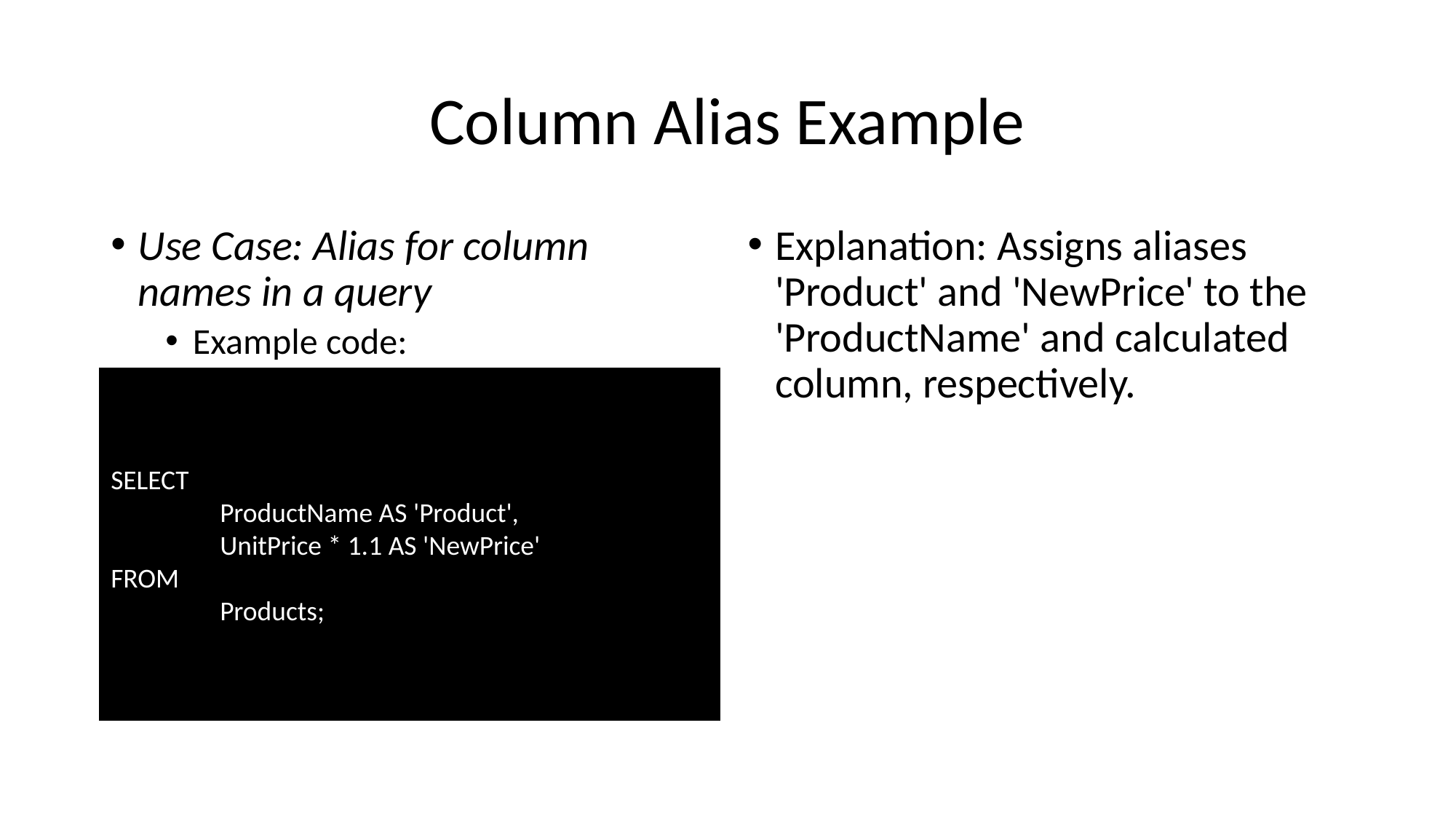

# Column Alias Example
Use Case: Alias for column names in a query
Example code:
Explanation: Assigns aliases 'Product' and 'NewPrice' to the 'ProductName' and calculated column, respectively.
SELECT
	ProductName AS 'Product',
	UnitPrice * 1.1 AS 'NewPrice'
FROM
	Products;